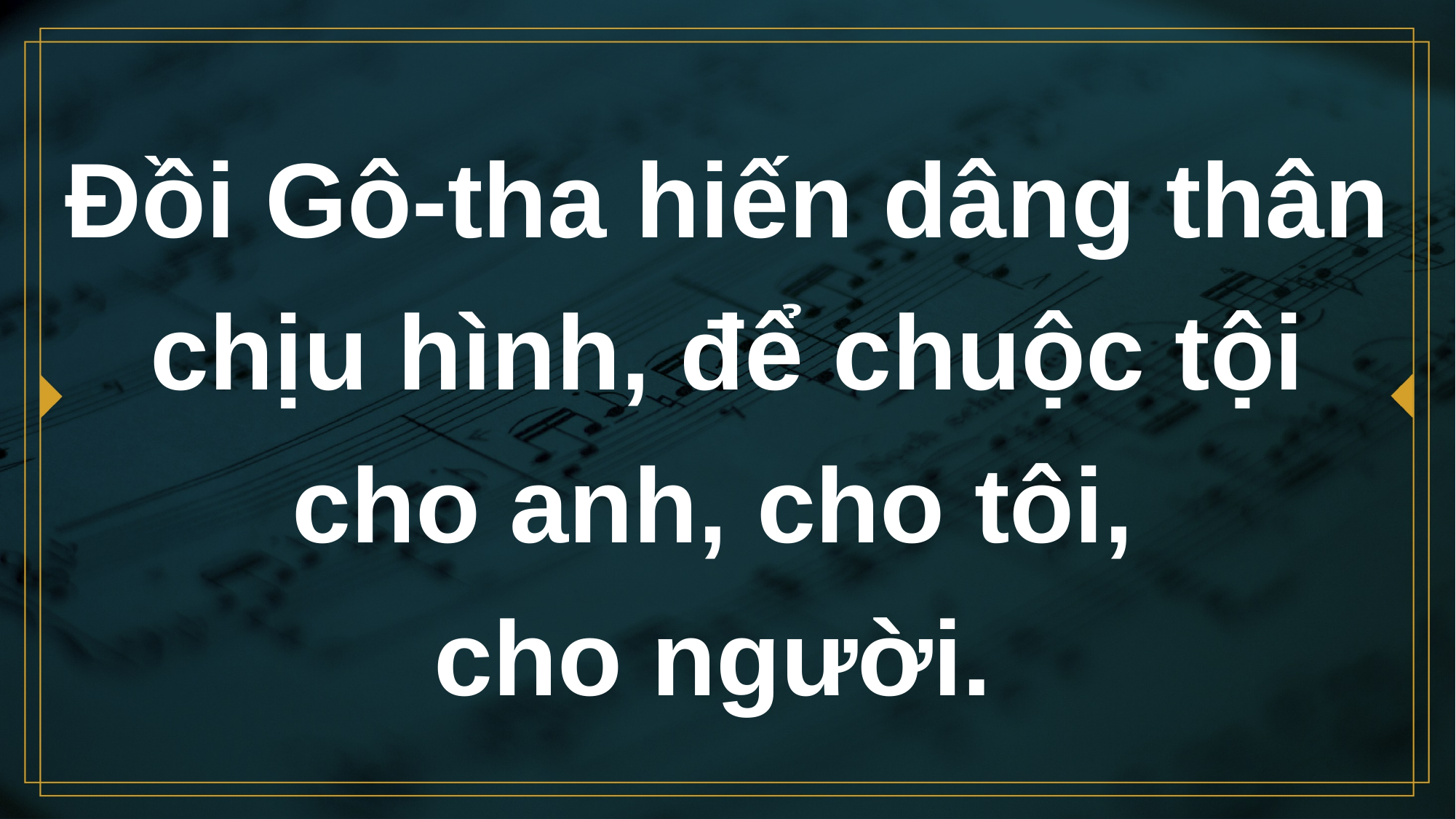

# Đồi Gô-tha hiến dâng thân chịu hình, để chuộc tội cho anh, cho tôi, cho người.